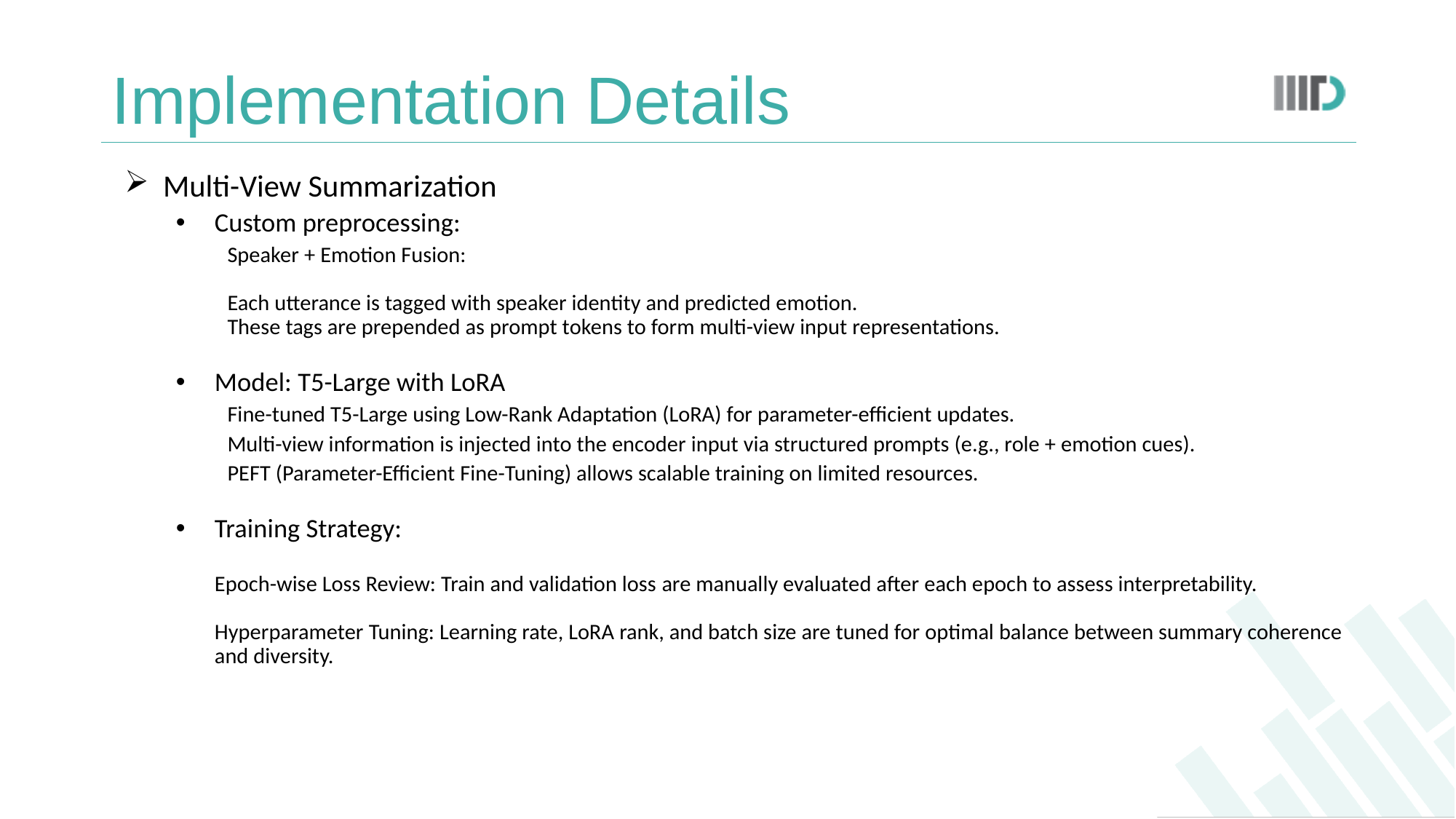

# Implementation Details
Multi-View Summarization
Custom preprocessing:
Speaker + Emotion Fusion:
Each utterance is tagged with speaker identity and predicted emotion.
These tags are prepended as prompt tokens to form multi-view input representations.
Model: T5-Large with LoRA
Fine-tuned T5-Large using Low-Rank Adaptation (LoRA) for parameter-efficient updates.
Multi-view information is injected into the encoder input via structured prompts (e.g., role + emotion cues).
PEFT (Parameter-Efficient Fine-Tuning) allows scalable training on limited resources.
Training Strategy:
Epoch-wise Loss Review: Train and validation loss are manually evaluated after each epoch to assess interpretability.
Hyperparameter Tuning: Learning rate, LoRA rank, and batch size are tuned for optimal balance between summary coherence and diversity.